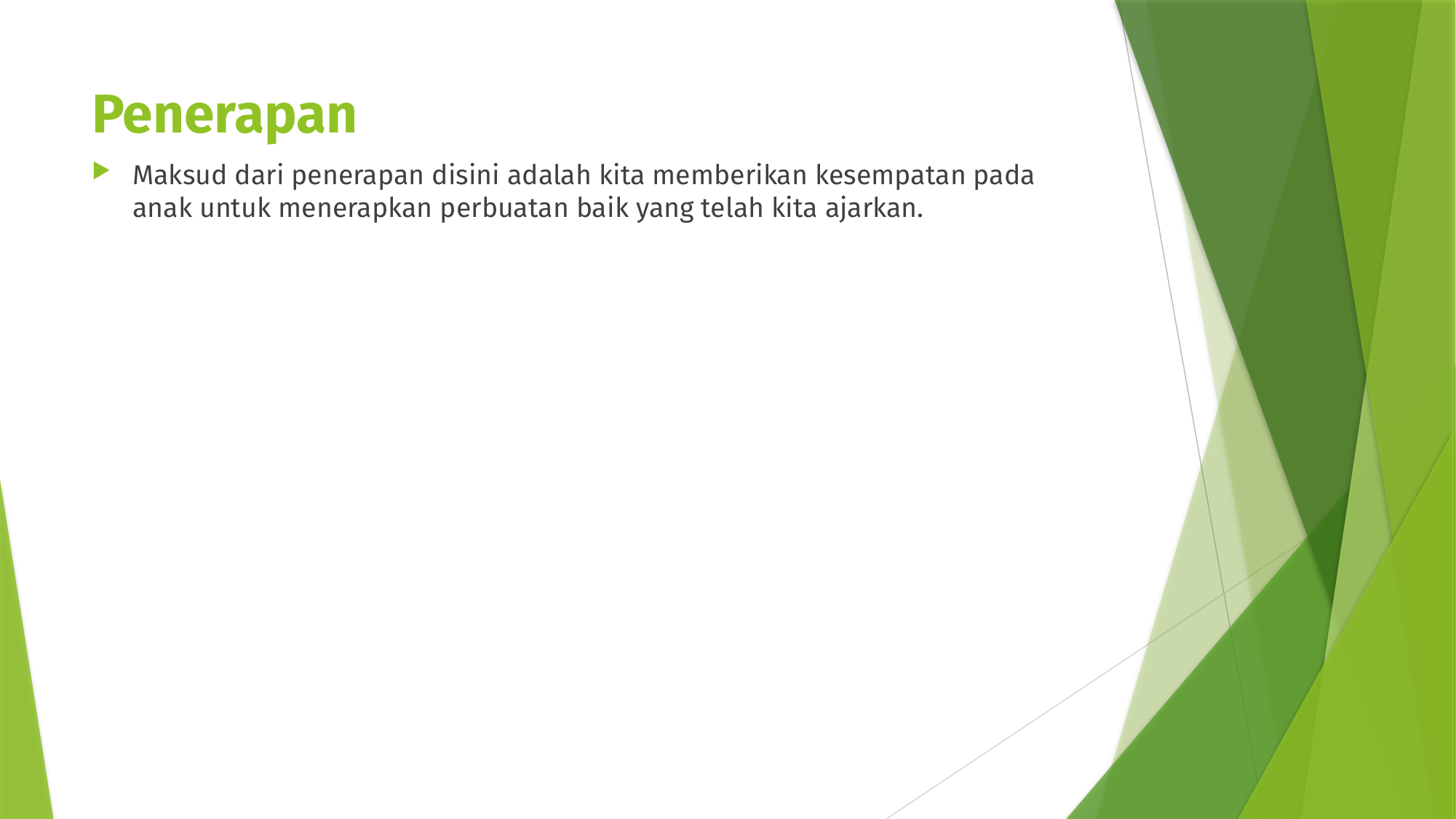

# Penerapan
Maksud dari penerapan disini adalah kita memberikan kesempatan pada anak untuk menerapkan perbuatan baik yang telah kita ajarkan.